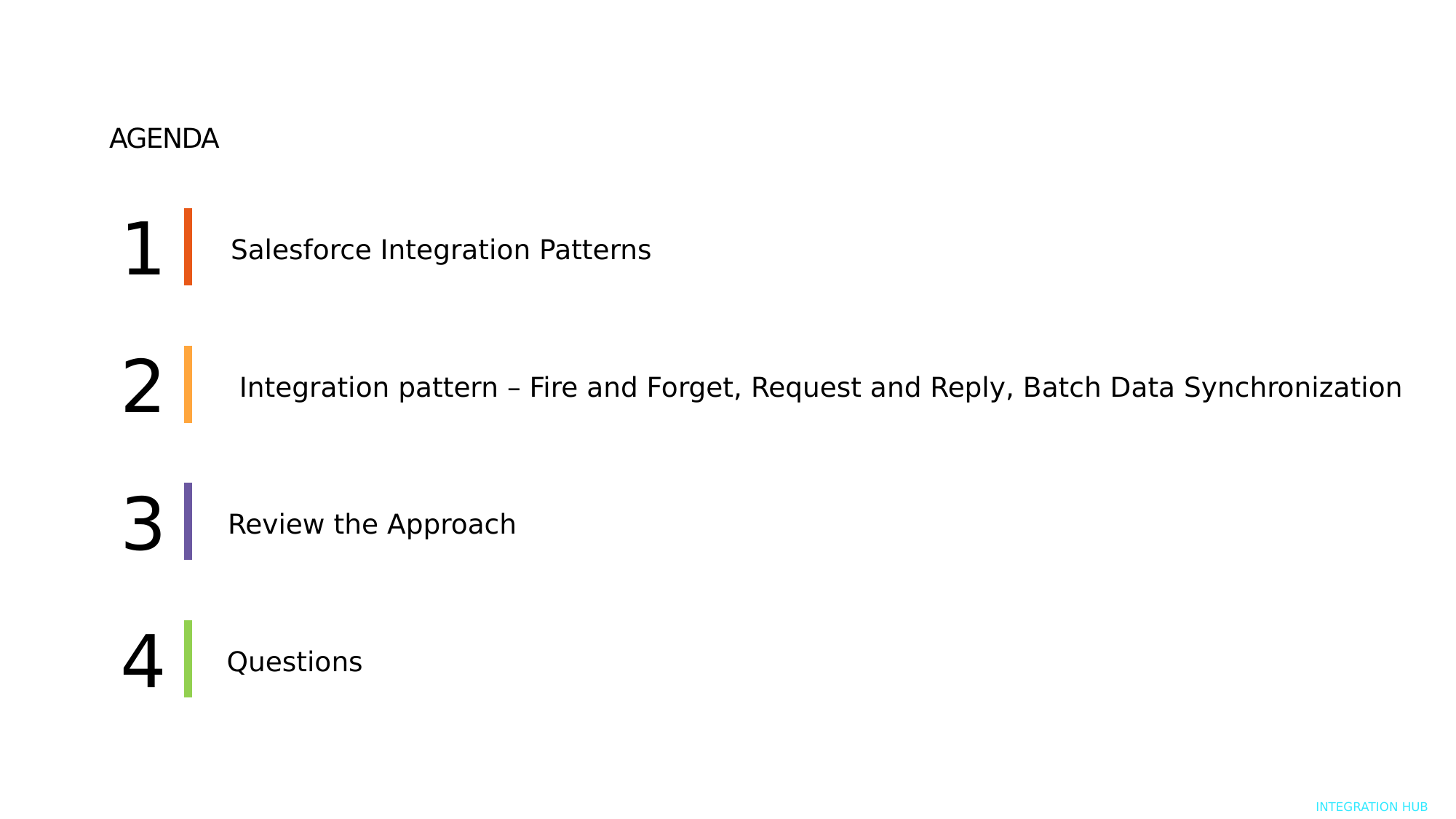

# AGENDA
1
Salesforce Integration Patterns
2
Integration pattern – Fire and Forget, Request and Reply, Batch Data Synchronization
3
Review the Approach
4
Questions
Integration HUB